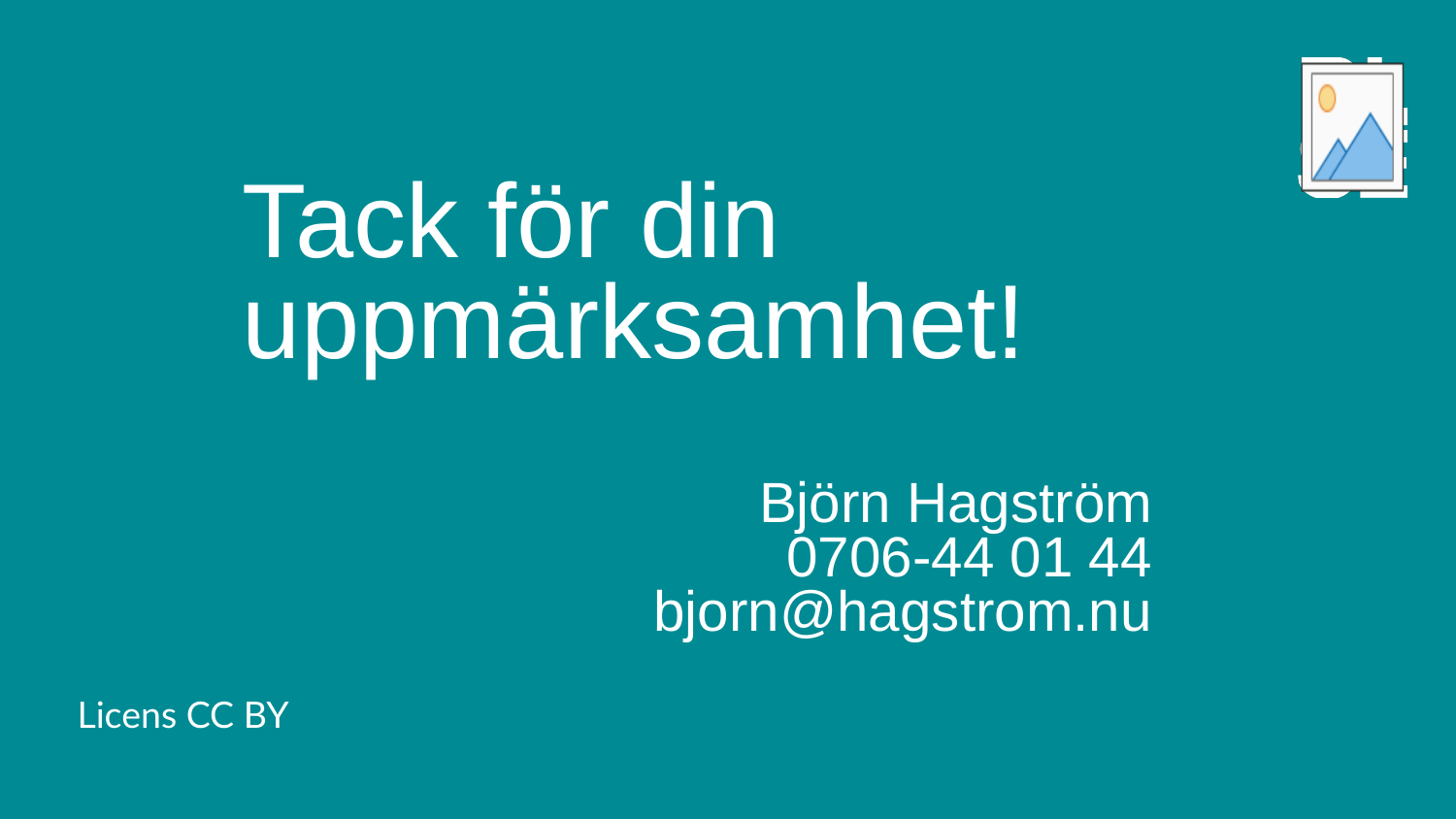

Tack för din uppmärksamhet!

Björn Hagström
0706-44 01 44
bjorn@hagstrom.nu

Licens CC BY